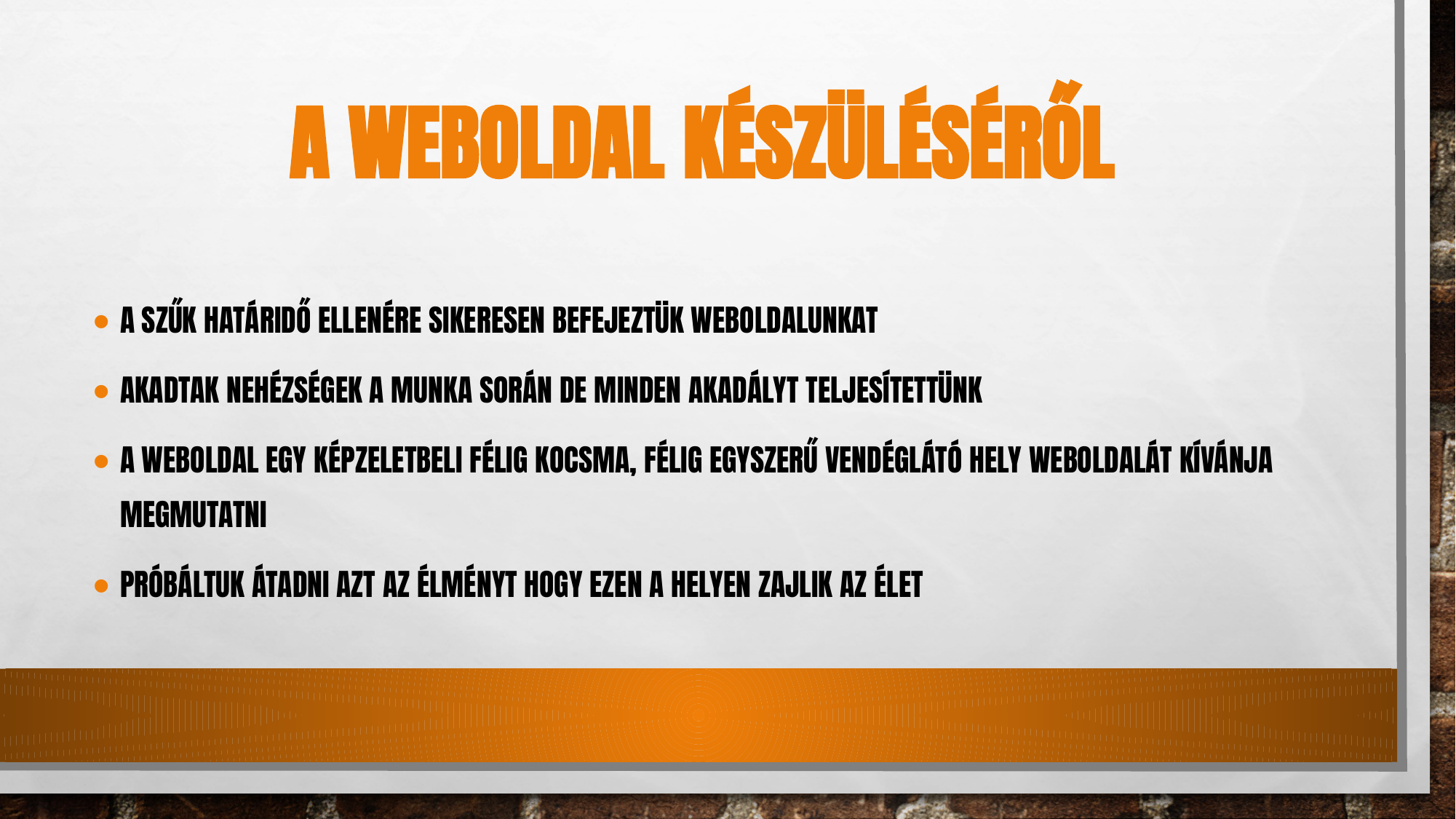

# A weboldal készüléséről
A szűk határidő ellenére sikeresen befejeztük weboldalunkat
Akadtak nehézségek a munka során de minden akadályt teljesítettünk
A weboldal egy képzeletbeli félig kocsma, félig egyszerű vendéglátó hely weboldalát kívánja megmutatni
Próbáltuk átadni azt az élményt hogy ezen a helyen zajlik az élet